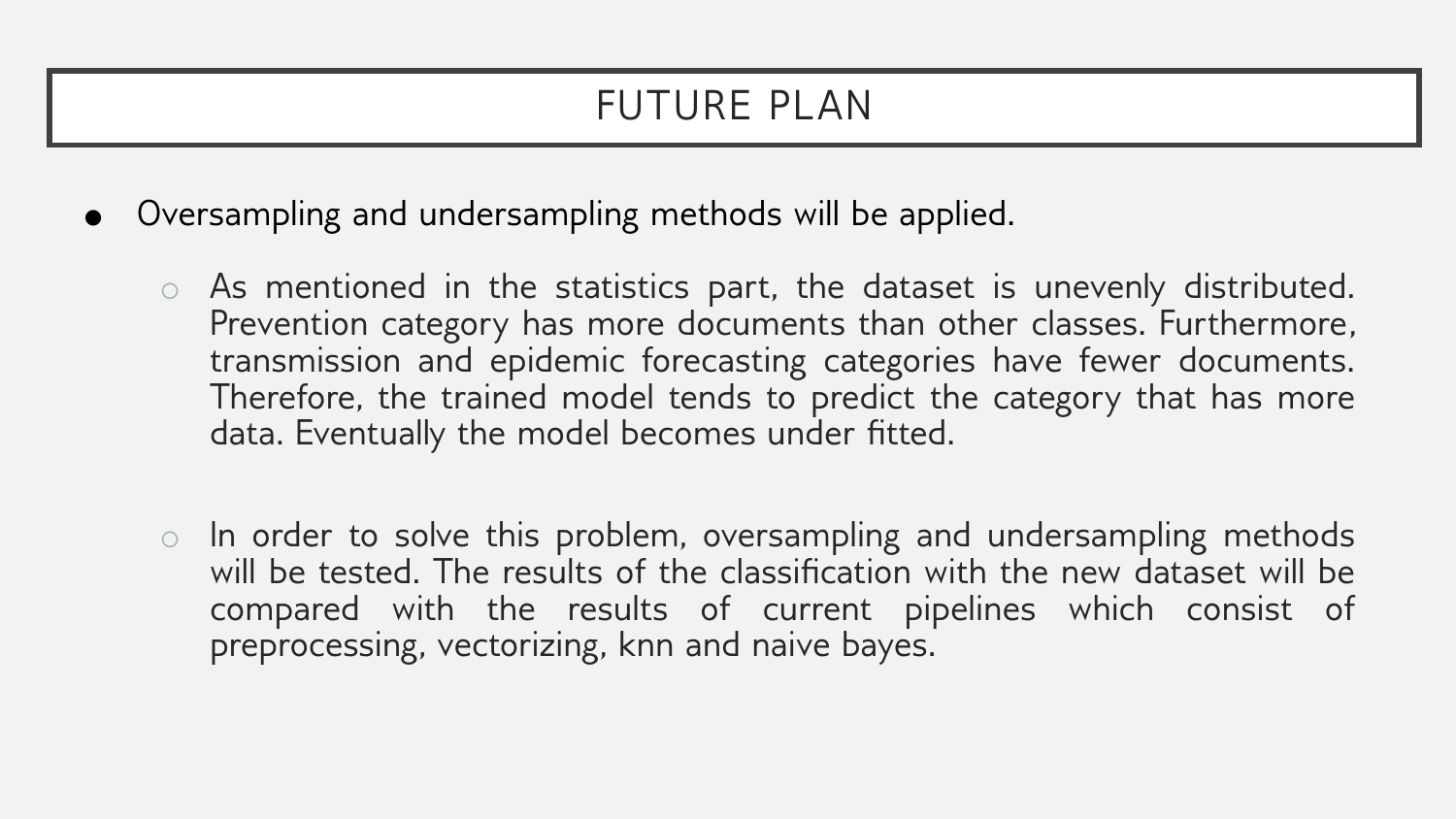

FUTURE PLAN
Oversampling and undersampling methods will be applied.

As mentioned in the statistics part, the dataset is unevenly distributed. Prevention category has more documents than other classes. Furthermore, transmission and epidemic forecasting categories have fewer documents. Therefore, the trained model tends to predict the category that has more data. Eventually the model becomes under fitted.

In order to solve this problem, oversampling and undersampling methods will be tested. The results of the classification with the new dataset will be compared with the results of current pipelines which consist of preprocessing, vectorizing, knn and naive bayes.